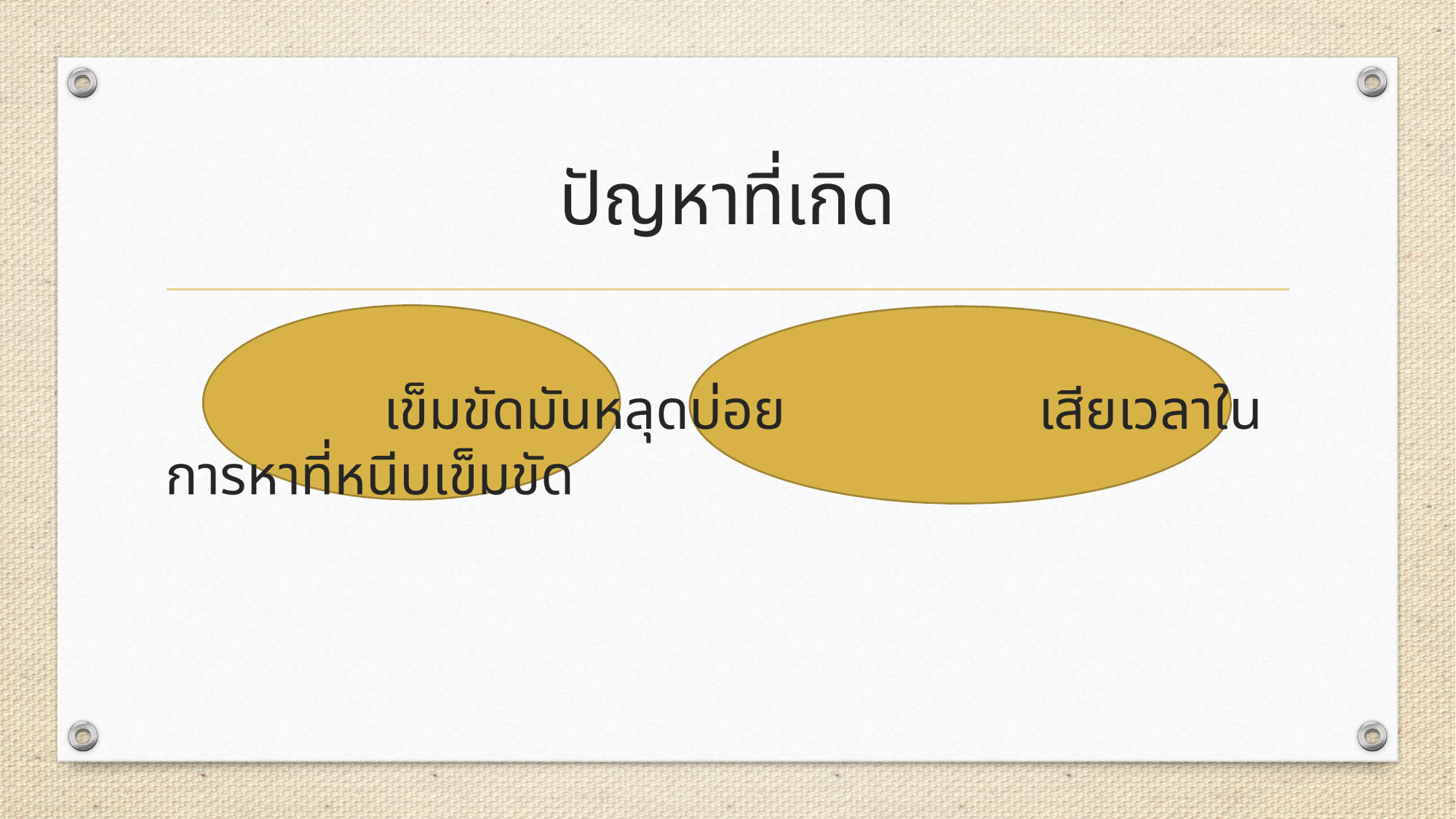

# ปัญหาที่เกิด

		เข็มขัดมันหลุดบ่อย			เสียเวลาในการหาที่หนีบเข็มขัด